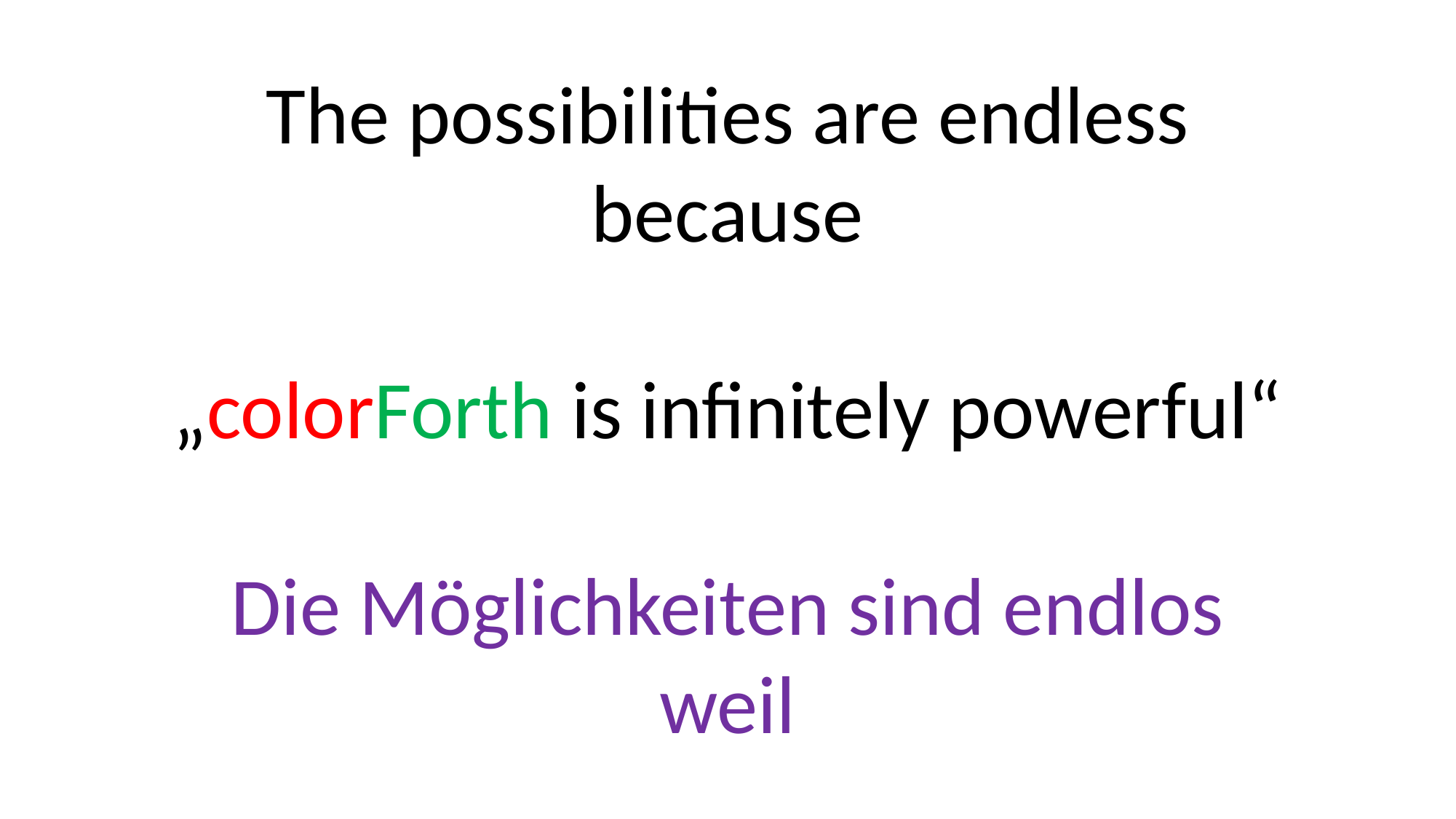

The possibilities are endless
because

„colorForth is infinitely powerful“

Die Möglichkeiten sind endlos
weil